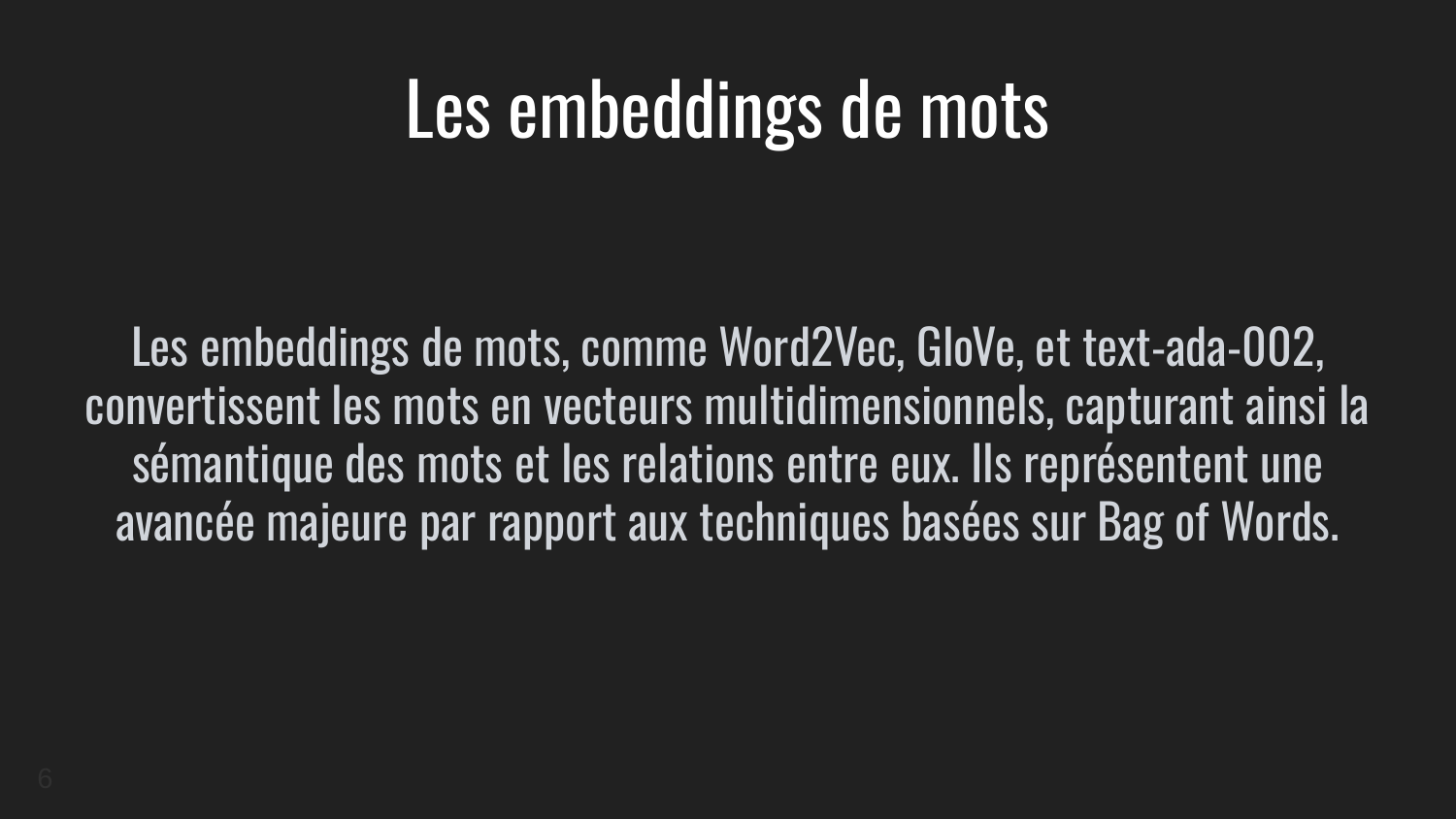

# Les embeddings de mots
Les embeddings de mots, comme Word2Vec, GloVe, et text-ada-002, convertissent les mots en vecteurs multidimensionnels, capturant ainsi la sémantique des mots et les relations entre eux. Ils représentent une avancée majeure par rapport aux techniques basées sur Bag of Words.

6